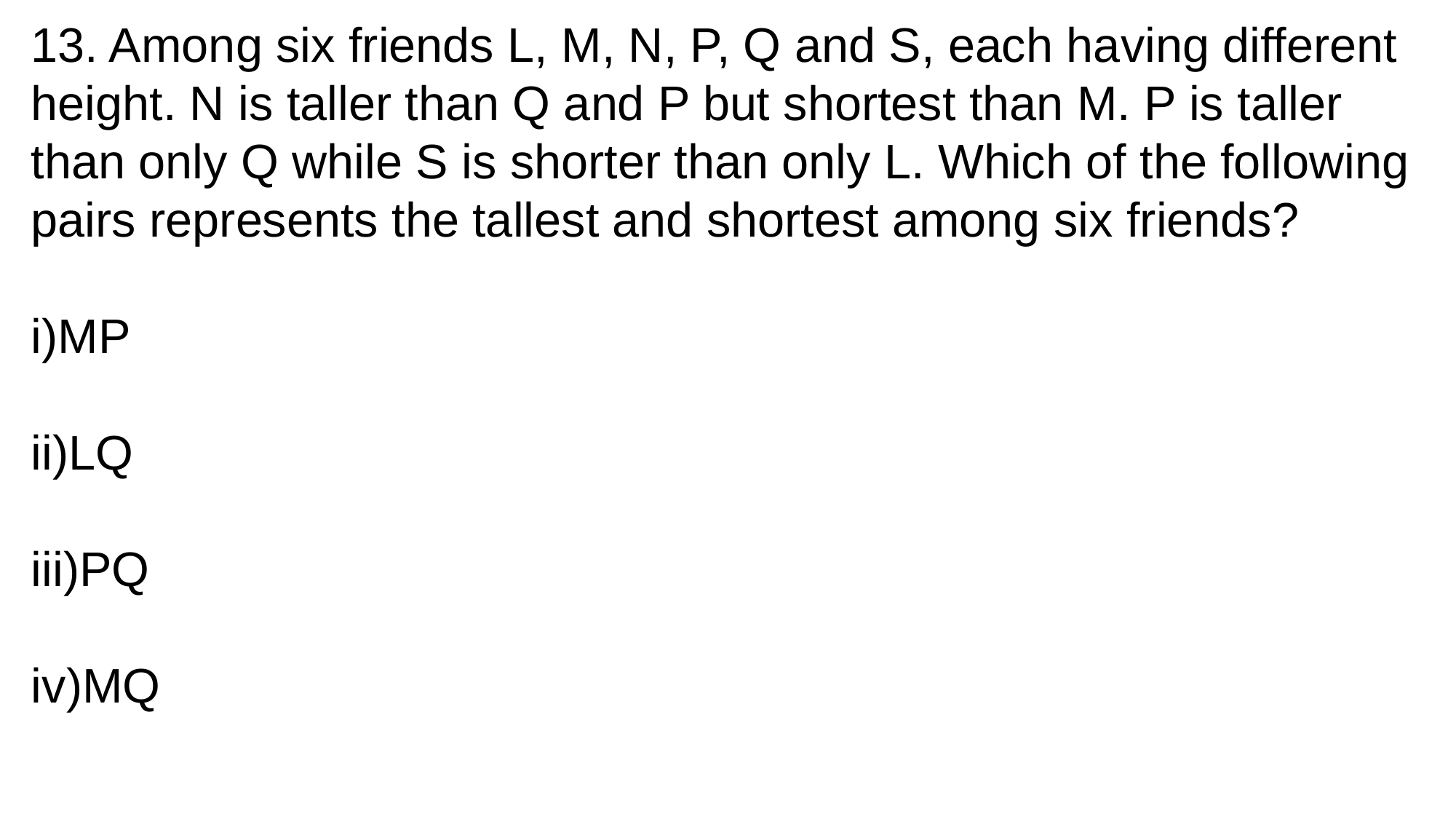

13. Among six friends L, M, N, P, Q and S, each having different height. N is taller than Q and P but shortest than M. P is taller than only Q while S is shorter than only L. Which of the following pairs represents the tallest and shortest among six friends?

i)MP

ii)LQ

iii)PQ

iv)MQ